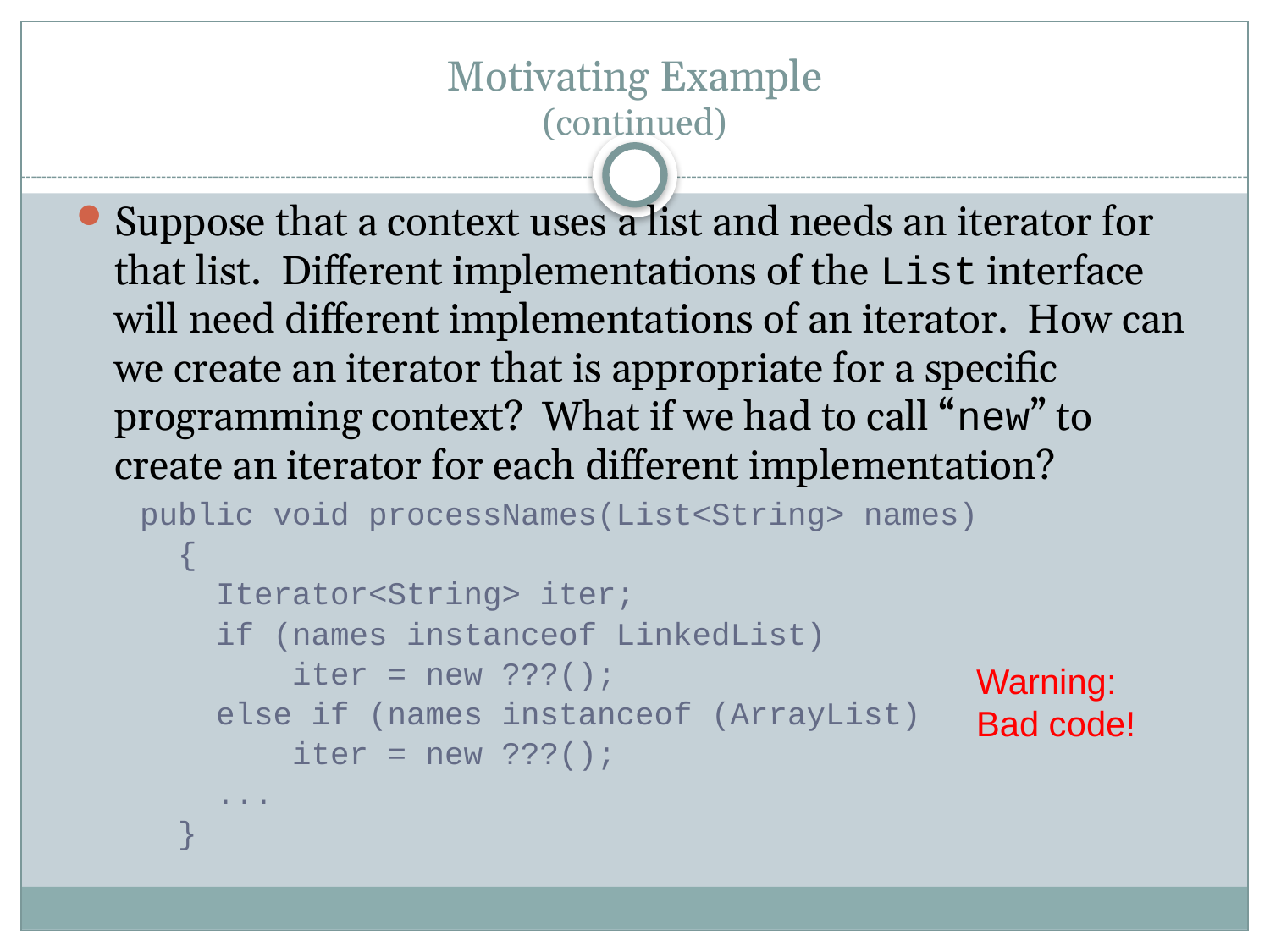

# Motivating Example (continued)
Suppose that a context uses a list and needs an iterator for that list.  Different implementations of the List interface will need different implementations of an iterator.  How can we create an iterator that is appropriate for a specific programming context?  What if we had to call “new” to create an iterator for each different implementation?
public void processNames(List<String> names)
  {
    Iterator<String> iter;
    if (names instanceof LinkedList)
        iter = new ???();
    else if (names instanceof (ArrayList)
        iter = new ???();
    ...
  }
Warning:
Bad code!